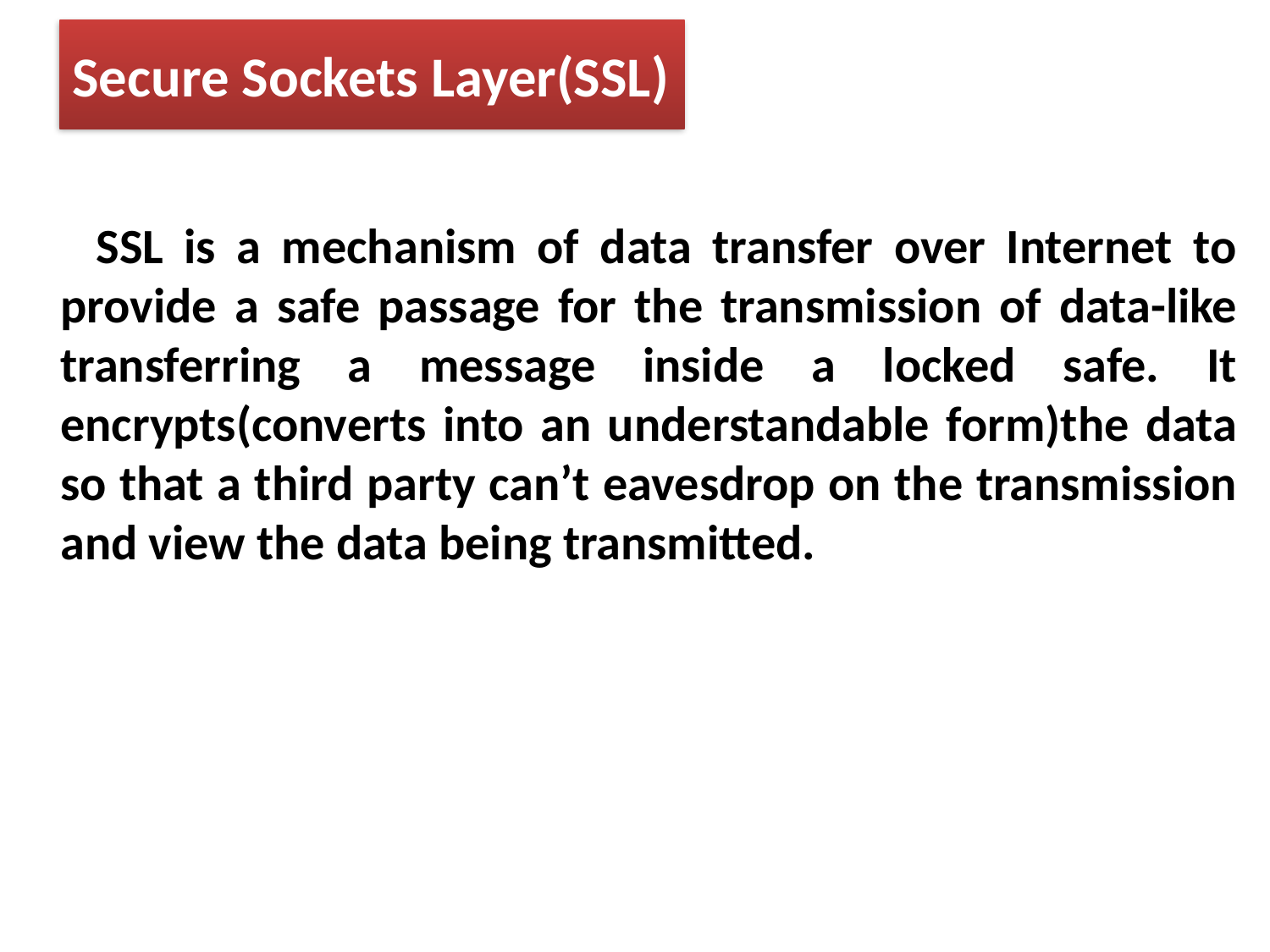

# Secure Sockets Layer(SSL)

    SSL is a mechanism of data transfer over Internet to provide a safe passage for the transmission of data-like transferring a message inside a locked safe. It encrypts(converts into an understandable form)the data so that a third party can’t eavesdrop on the transmission and view the data being transmitted.